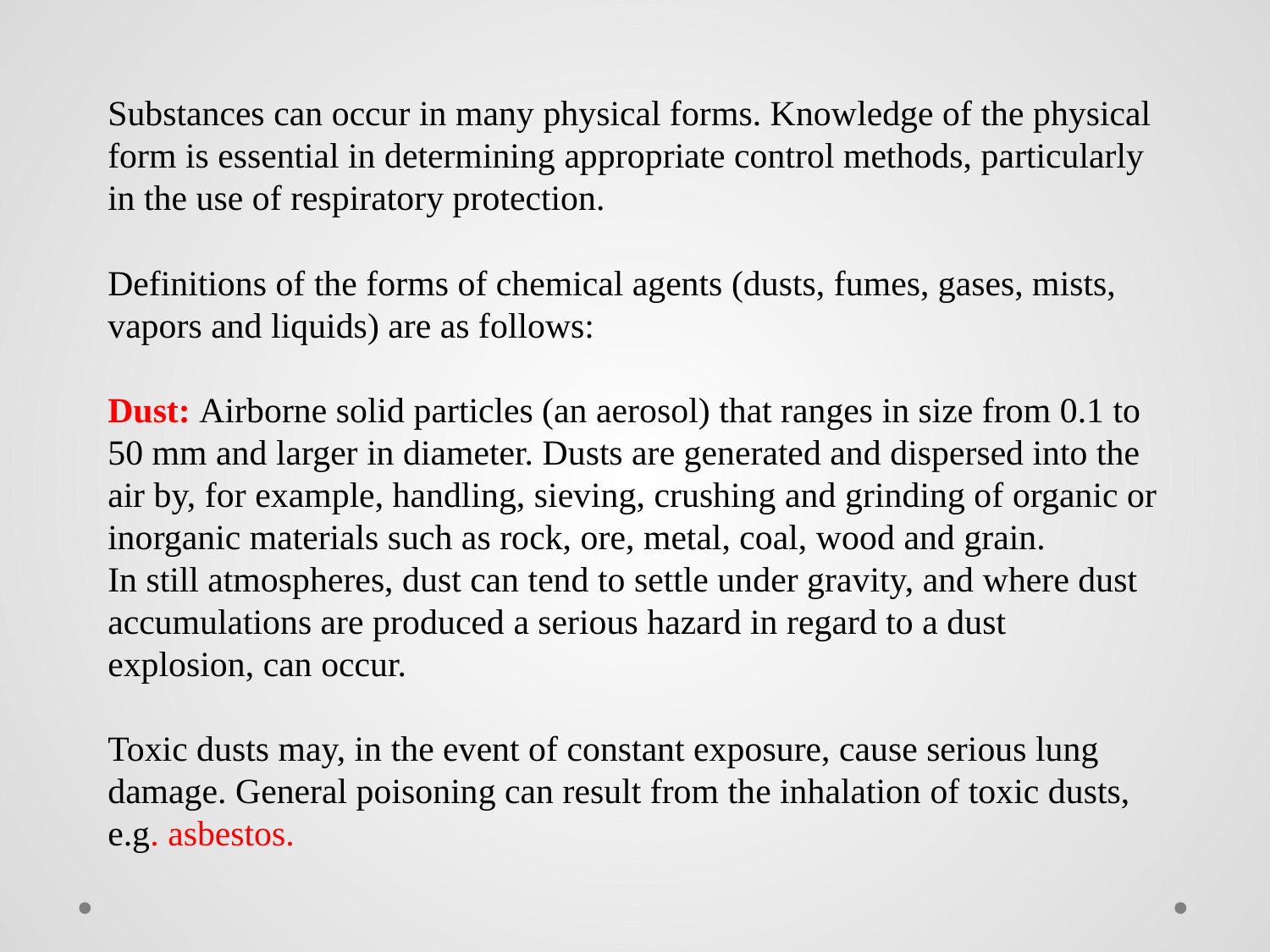

Substances can occur in many physical forms. Knowledge of the physical form is essential in determining appropriate control methods, particularly in the use of respiratory protection.

Definitions of the forms of chemical agents (dusts, fumes, gases, mists, vapors and liquids) are as follows:

Dust: Airborne solid particles (an aerosol) that ranges in size from 0.1 to 50 mm and larger in diameter. Dusts are generated and dispersed into the air by, for example, handling, sieving, crushing and grinding of organic or inorganic materials such as rock, ore, metal, coal, wood and grain.
In still atmospheres, dust can tend to settle under gravity, and where dust accumulations are produced a serious hazard in regard to a dust explosion, can occur.

Toxic dusts may, in the event of constant exposure, cause serious lung damage. General poisoning can result from the inhalation of toxic dusts, e.g. asbestos.